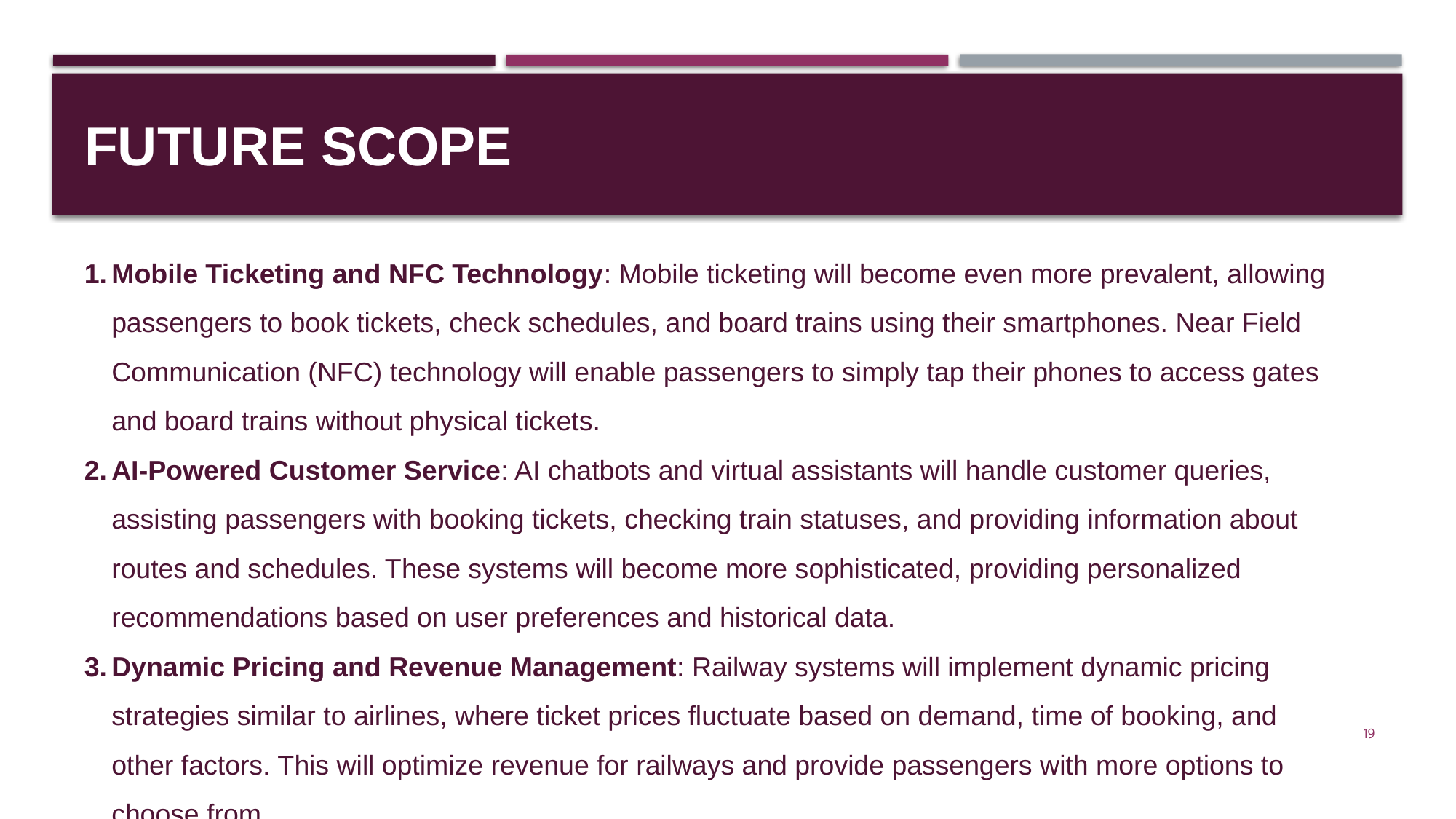

FUTURE SCOPE
Mobile Ticketing and NFC Technology: Mobile ticketing will become even more prevalent, allowing passengers to book tickets, check schedules, and board trains using their smartphones. Near Field Communication (NFC) technology will enable passengers to simply tap their phones to access gates and board trains without physical tickets.
AI-Powered Customer Service: AI chatbots and virtual assistants will handle customer queries, assisting passengers with booking tickets, checking train statuses, and providing information about routes and schedules. These systems will become more sophisticated, providing personalized recommendations based on user preferences and historical data.
Dynamic Pricing and Revenue Management: Railway systems will implement dynamic pricing strategies similar to airlines, where ticket prices fluctuate based on demand, time of booking, and other factors. This will optimize revenue for railways and provide passengers with more options to choose from.
19